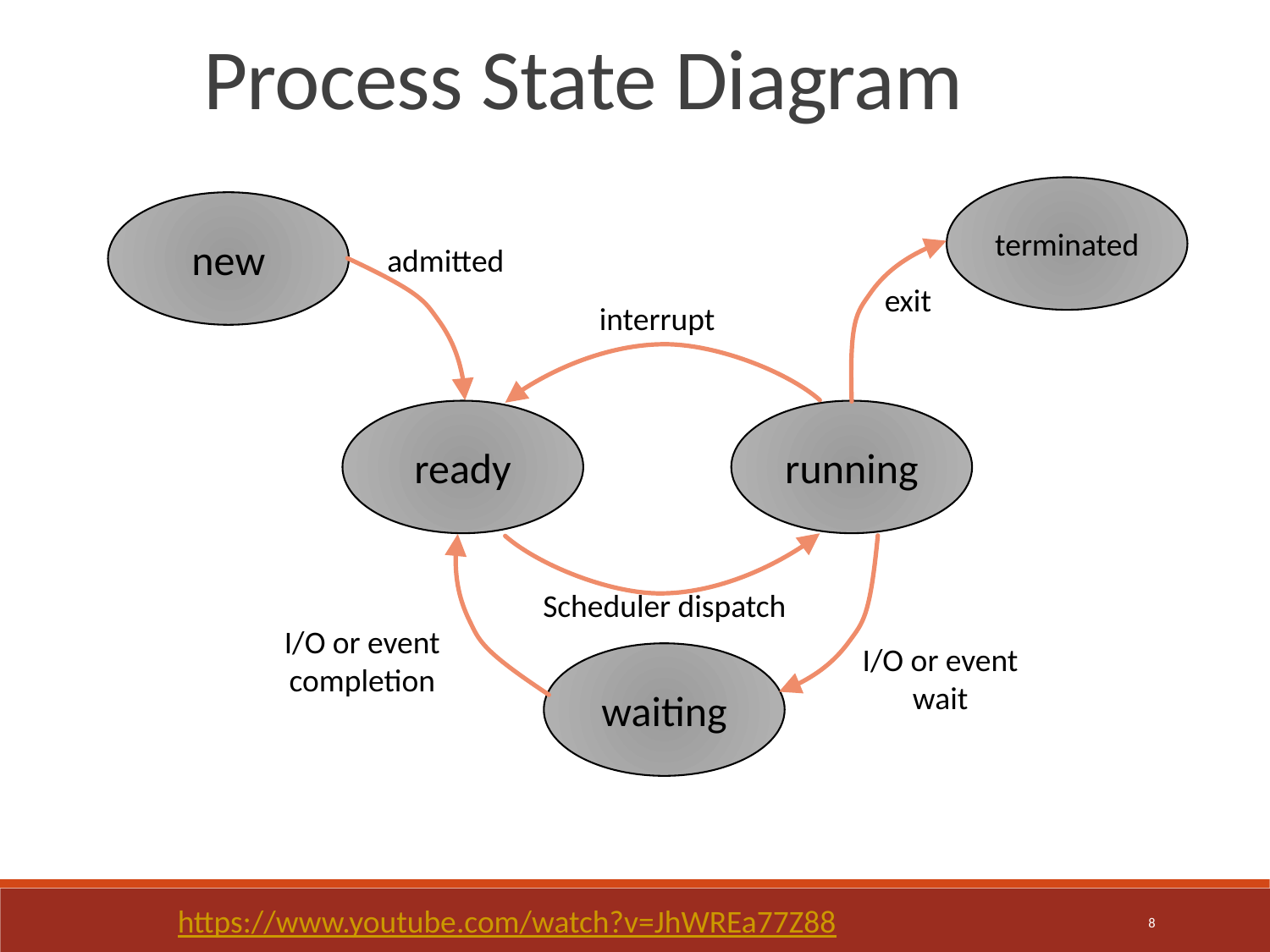

Process State Diagram
terminated
new
admitted
exit

interrupt

ready
running

Scheduler dispatch

I/O or event
completion
I/O or event
wait
waiting
https://www.youtube.com/watch?v=JhWREa77Z88

8